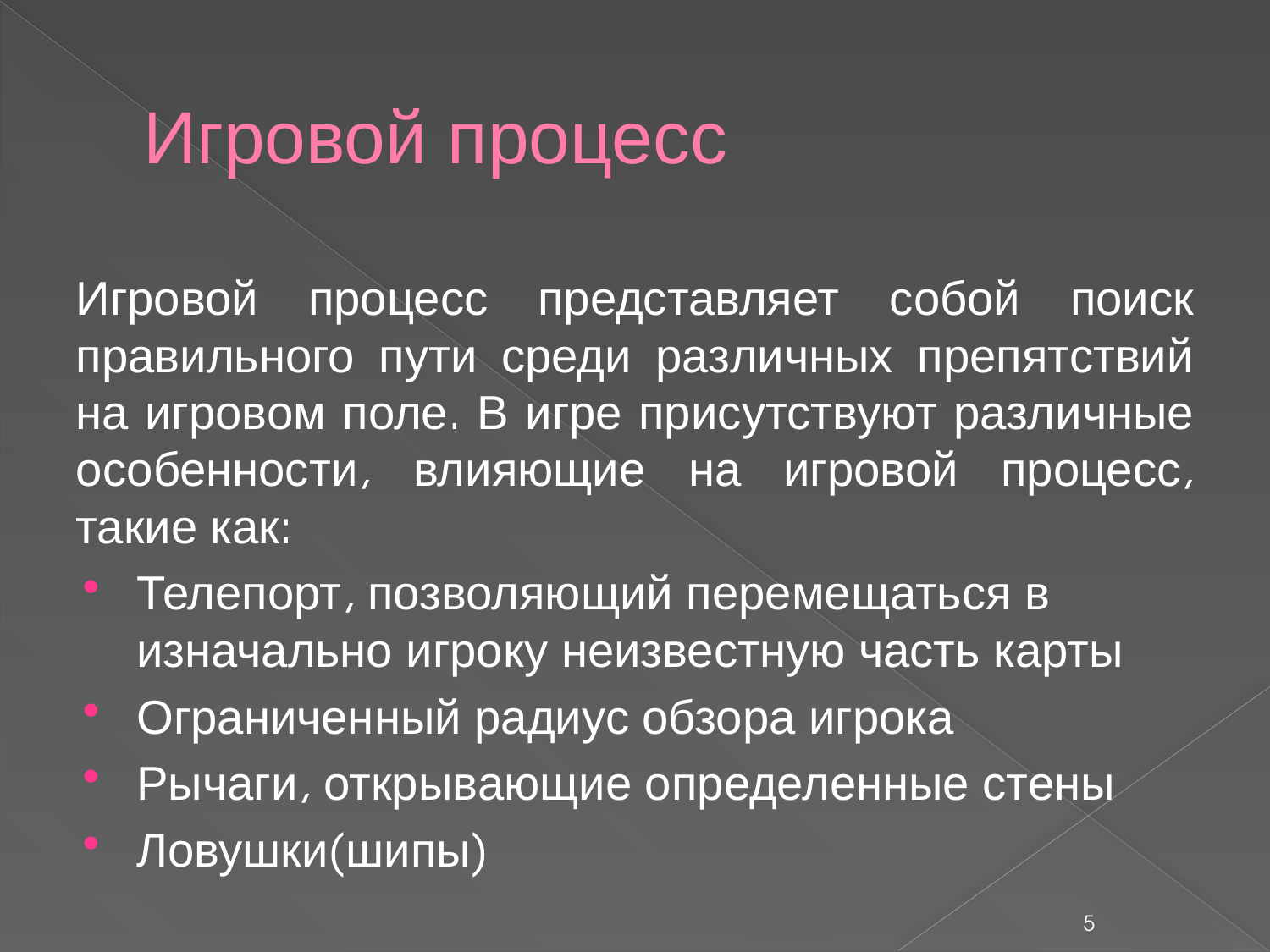

# Игровой процесс
Игровой процесс представляет собой поиск правильного пути среди различных препятствий на игровом поле. В игре присутствуют различные особенности, влияющие на игровой процесс, такие как:
Телепорт, позволяющий перемещаться в изначально игроку неизвестную часть карты
Ограниченный радиус обзора игрока
Рычаги, открывающие определенные стены
Ловушки(шипы)

5